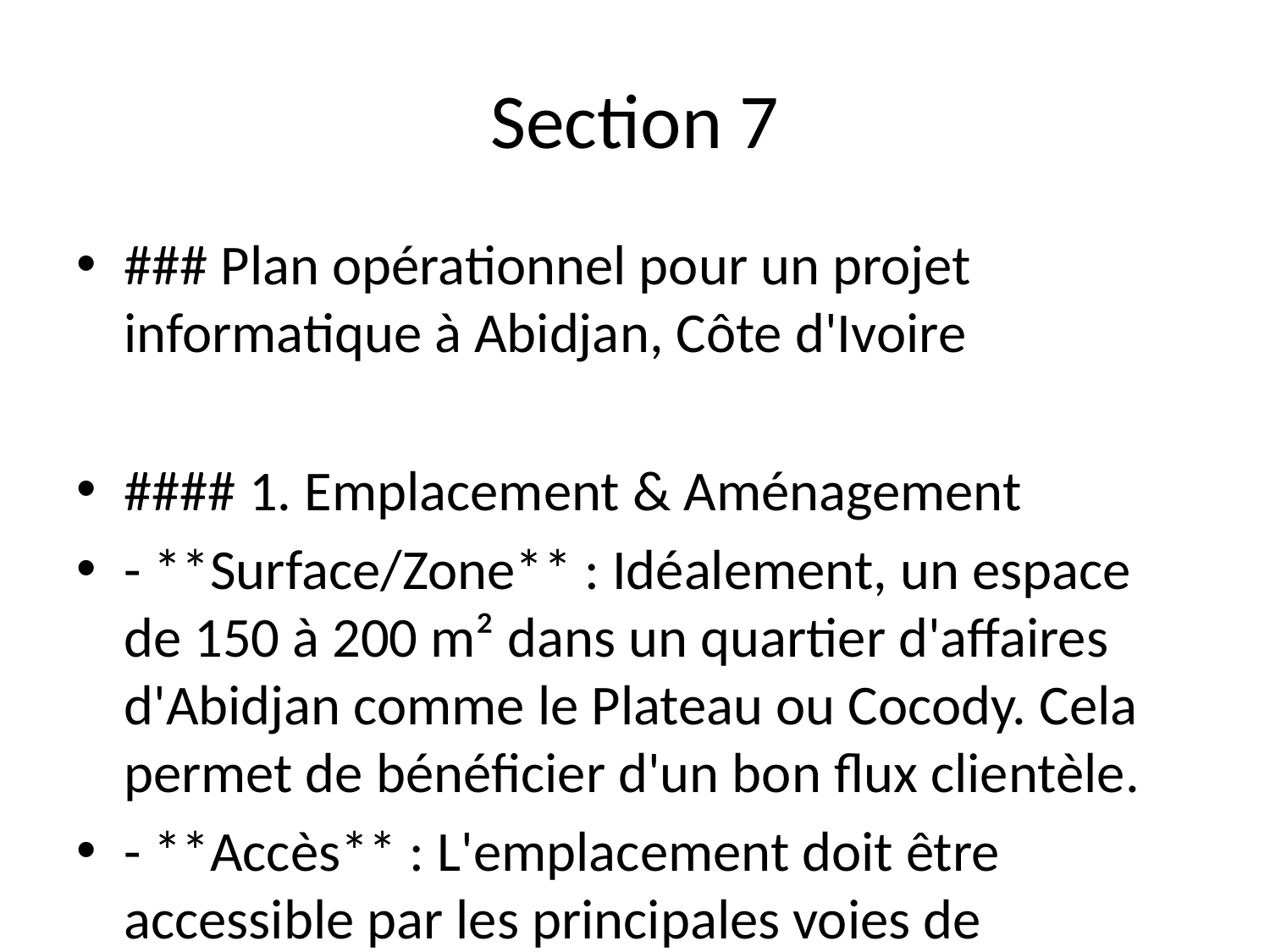

# Section 7
### Plan opérationnel pour un projet informatique à Abidjan, Côte d'Ivoire

#### 1. Emplacement & Aménagement
- **Surface/Zone** : Idéalement, un espace de 150 à 200 m² dans un quartier d'affaires d'Abidjan comme le Plateau ou Cocody. Cela permet de bénéficier d'un bon flux clientèle.
- **Accès** : L'emplacement doit être accessible par les principales voies de circulation, avec des parkings à proximité pour les clients.
- **Visibilité** : Une vitrine bien éclairée et un enseigne claire pour attirer les clients. L'espace sera divisé en zones : accueil, espace de travail, zone de stockage, et salle de réunion.

#### 2. Approvisionnements & Fournisseurs
- **Fréquence** : Les approvisionnements en matériel informatique (ordinateurs, accessoires, pièces détachées) se feront mensuellement, avec des commandes ponctuelles pour les produits à forte demande.
- **Logistique** : Collaboration avec des fournisseurs locaux comme **Société Ivoirienne de Technologie** et **Côte d’Ivoire Informatique*